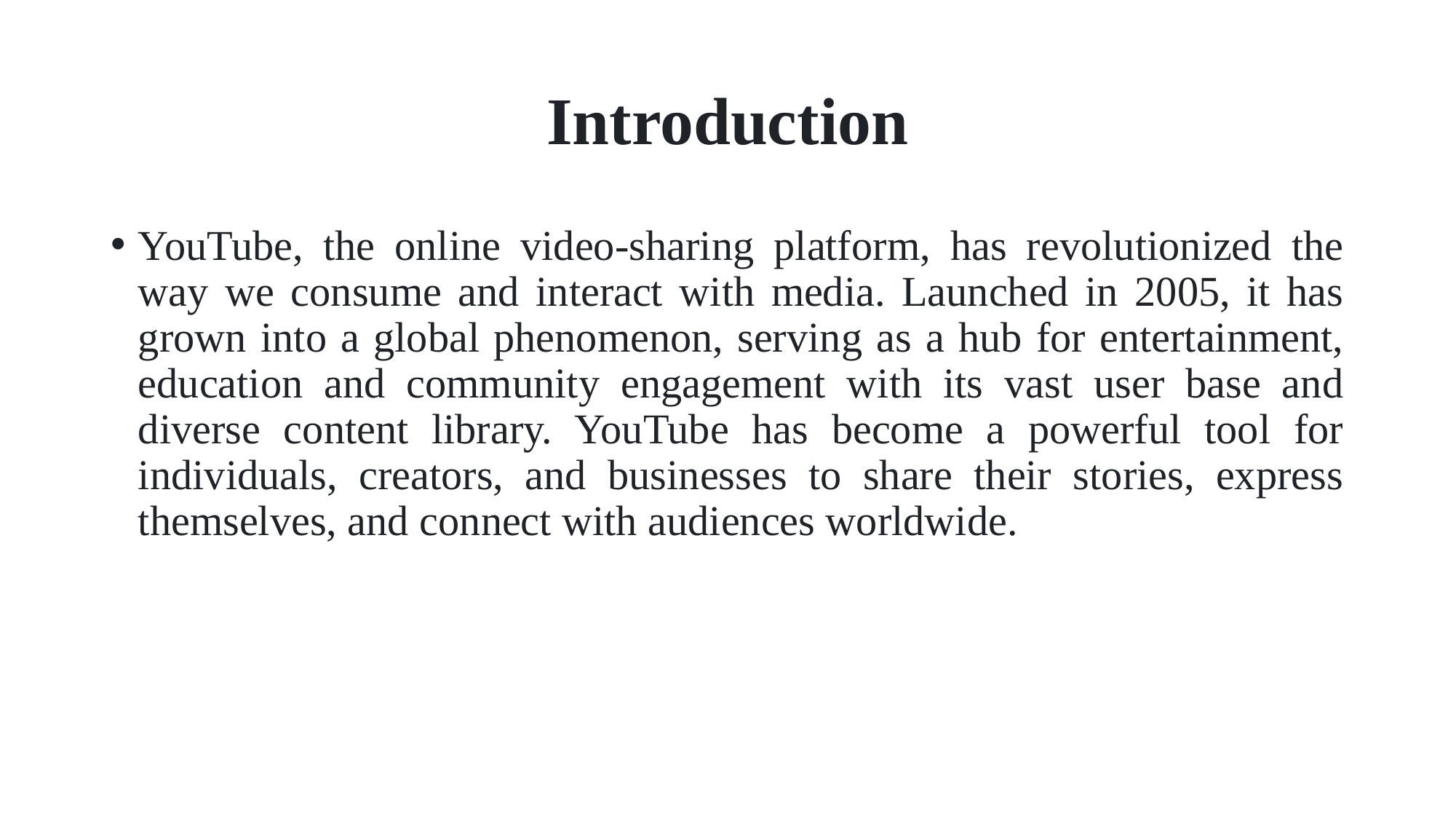

# Introduction
YouTube, the online video-sharing platform, has revolutionized the way we consume and interact with media. Launched in 2005, it has grown into a global phenomenon, serving as a hub for entertainment, education and community engagement with its vast user base and diverse content library. YouTube has become a powerful tool for individuals, creators, and businesses to share their stories, express themselves, and connect with audiences worldwide.